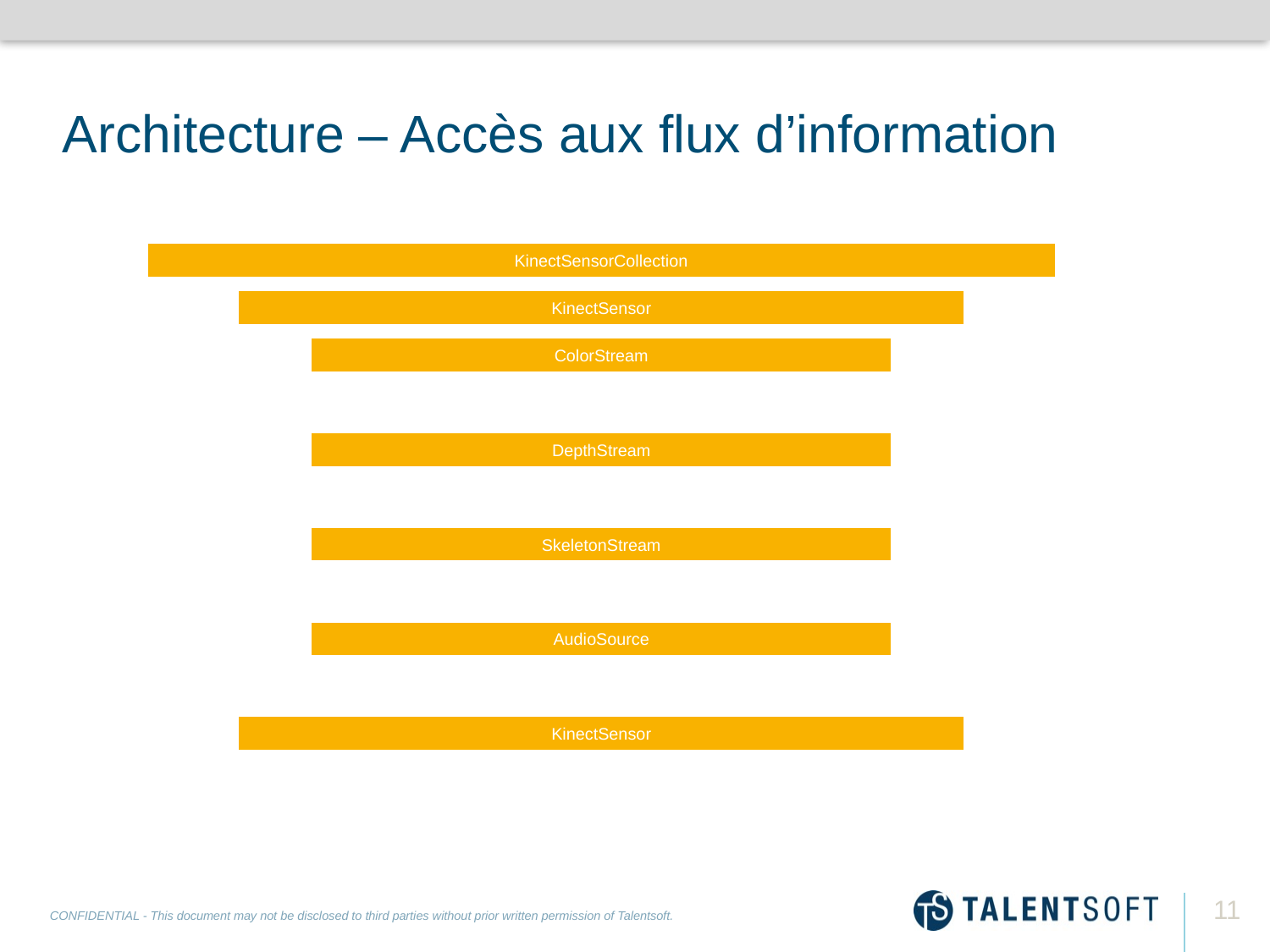

# Architecture – Accès aux flux d’information
KinectSensorCollection
KinectSensor
KinectSensor
ColorStream
DepthStream
SkeletonStream
AudioSource
11